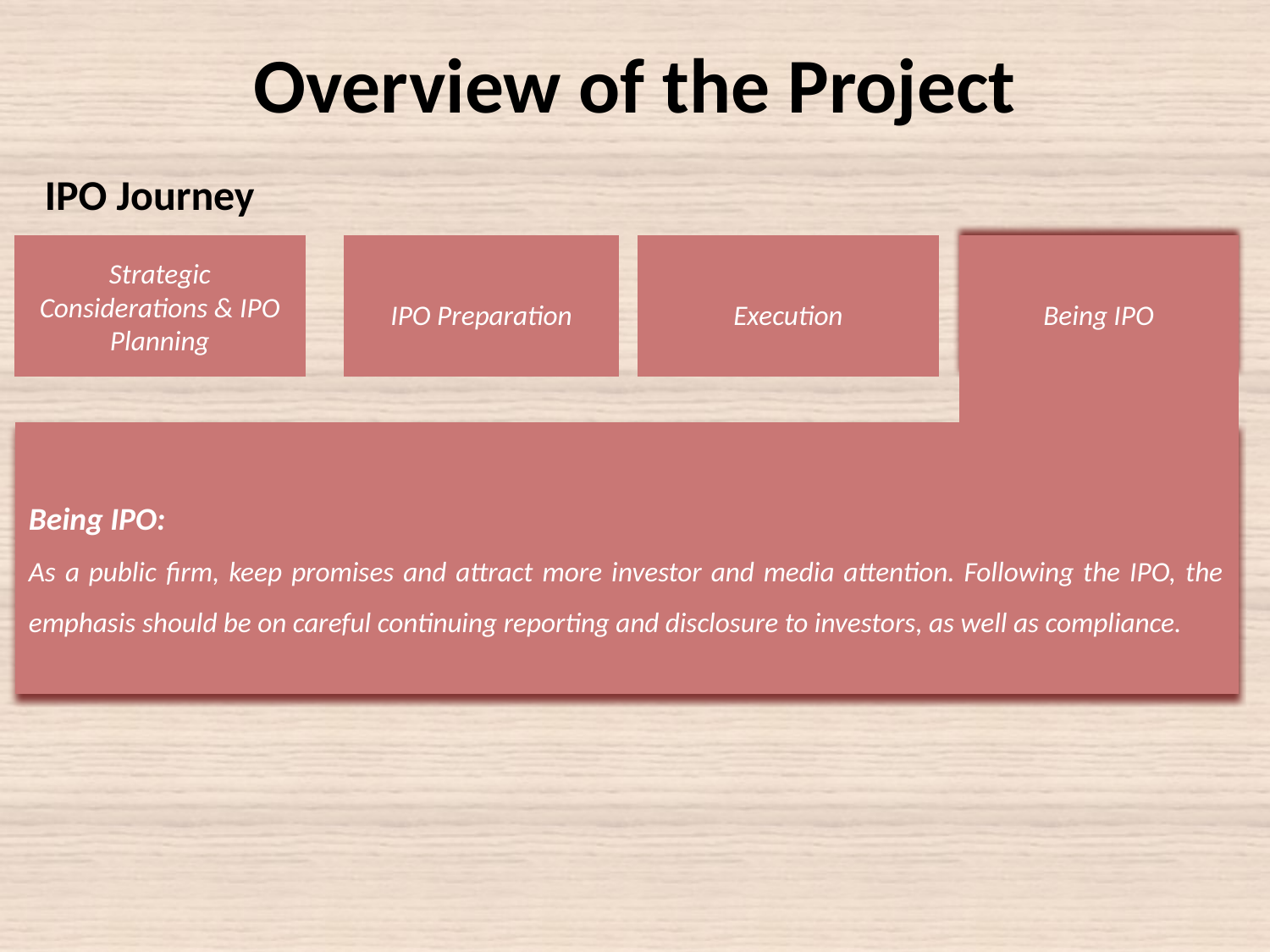

# Overview of the Project
IPO Journey

Strategic Considerations & IPO Planning
IPO Preparation
Execution
Being IPO

Being IPO:
As a public firm, keep promises and attract more investor and media attention. Following the IPO, the emphasis should be on careful continuing reporting and disclosure to investors, as well as compliance.